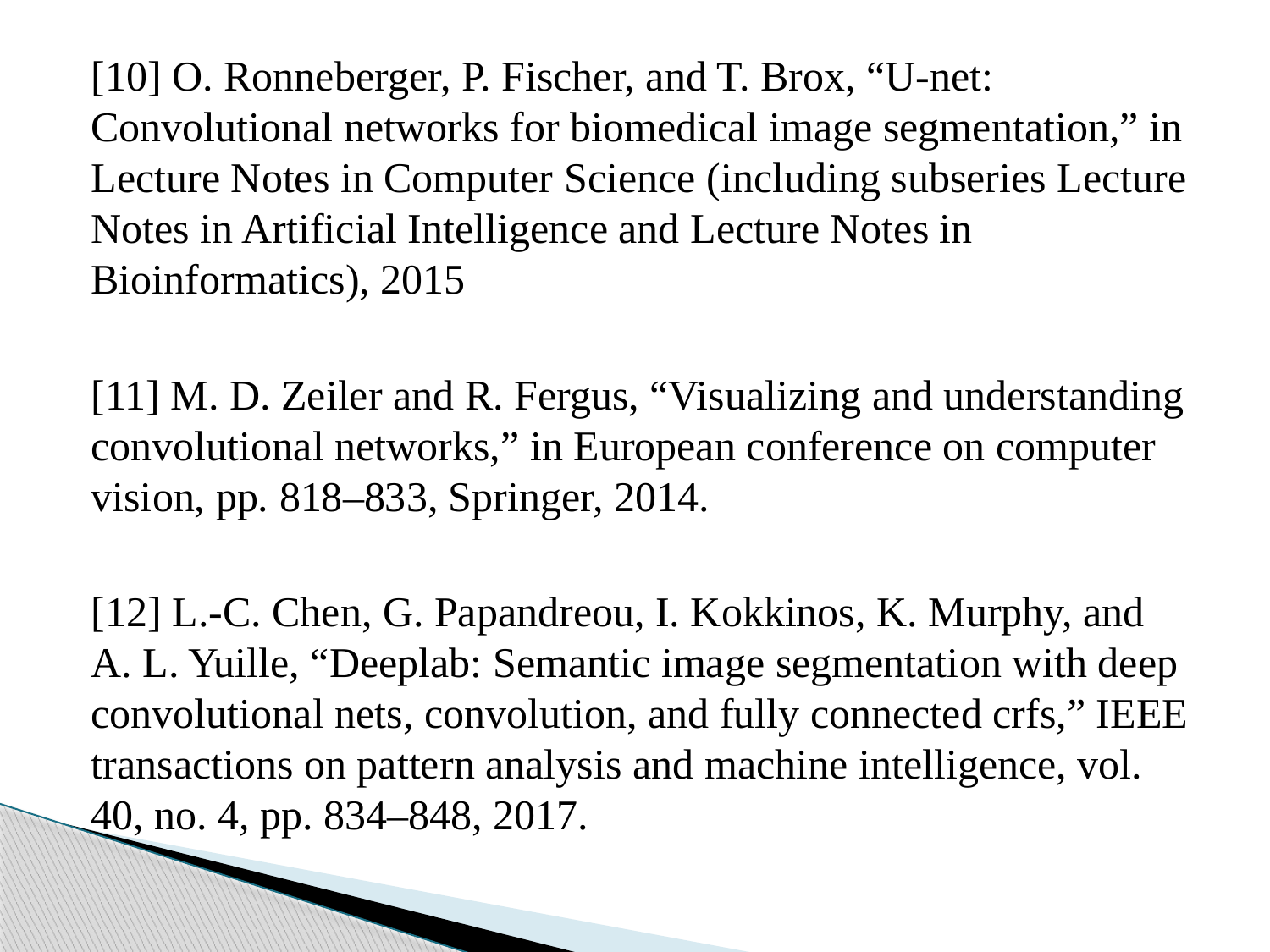

[10] O. Ronneberger, P. Fischer, and T. Brox, “U-net: Convolutional networks for biomedical image segmentation,” in Lecture Notes in Computer Science (including subseries Lecture Notes in Artificial Intelligence and Lecture Notes in Bioinformatics), 2015

[11] M. D. Zeiler and R. Fergus, “Visualizing and understanding convolutional networks,” in European conference on computer vision, pp. 818–833, Springer, 2014.

[12] L.-C. Chen, G. Papandreou, I. Kokkinos, K. Murphy, and A. L. Yuille, “Deeplab: Semantic image segmentation with deep convolutional nets, convolution, and fully connected crfs,” IEEE transactions on pattern analysis and machine intelligence, vol. 40, no. 4, pp. 834–848, 2017.